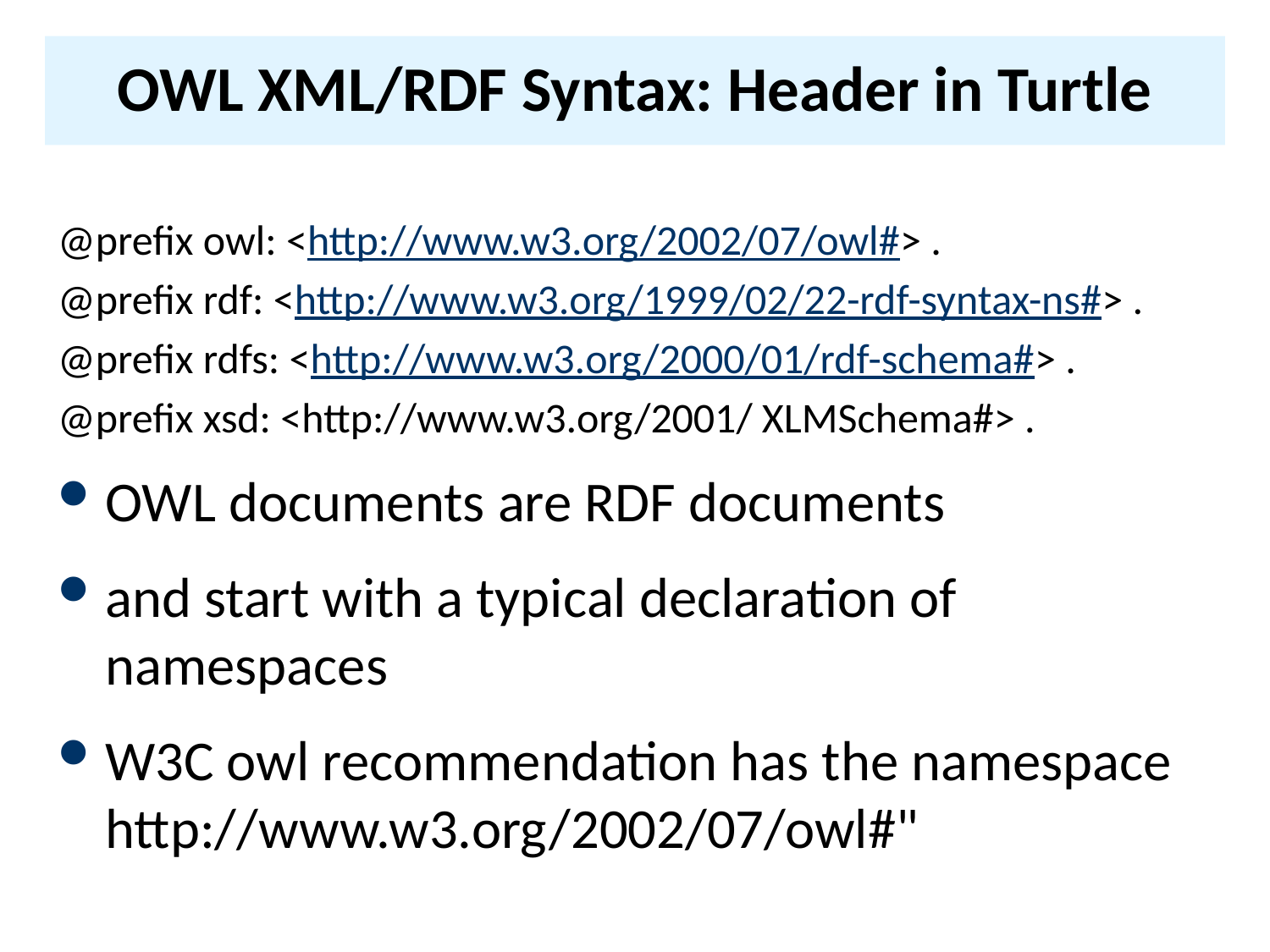

# OWL XML/RDF Syntax: Header in Turtle
@prefix owl: <http://www.w3.org/2002/07/owl#> .
@prefix rdf: <http://www.w3.org/1999/02/22-rdf-syntax-ns#> .
@prefix rdfs: <http://www.w3.org/2000/01/rdf-schema#> .
@prefix xsd: <http://www.w3.org/2001/ XLMSchema#> .
OWL documents are RDF documents
and start with a typical declaration of namespaces
W3C owl recommendation has the namespace
http://www.w3.org/2002/07/owl#"